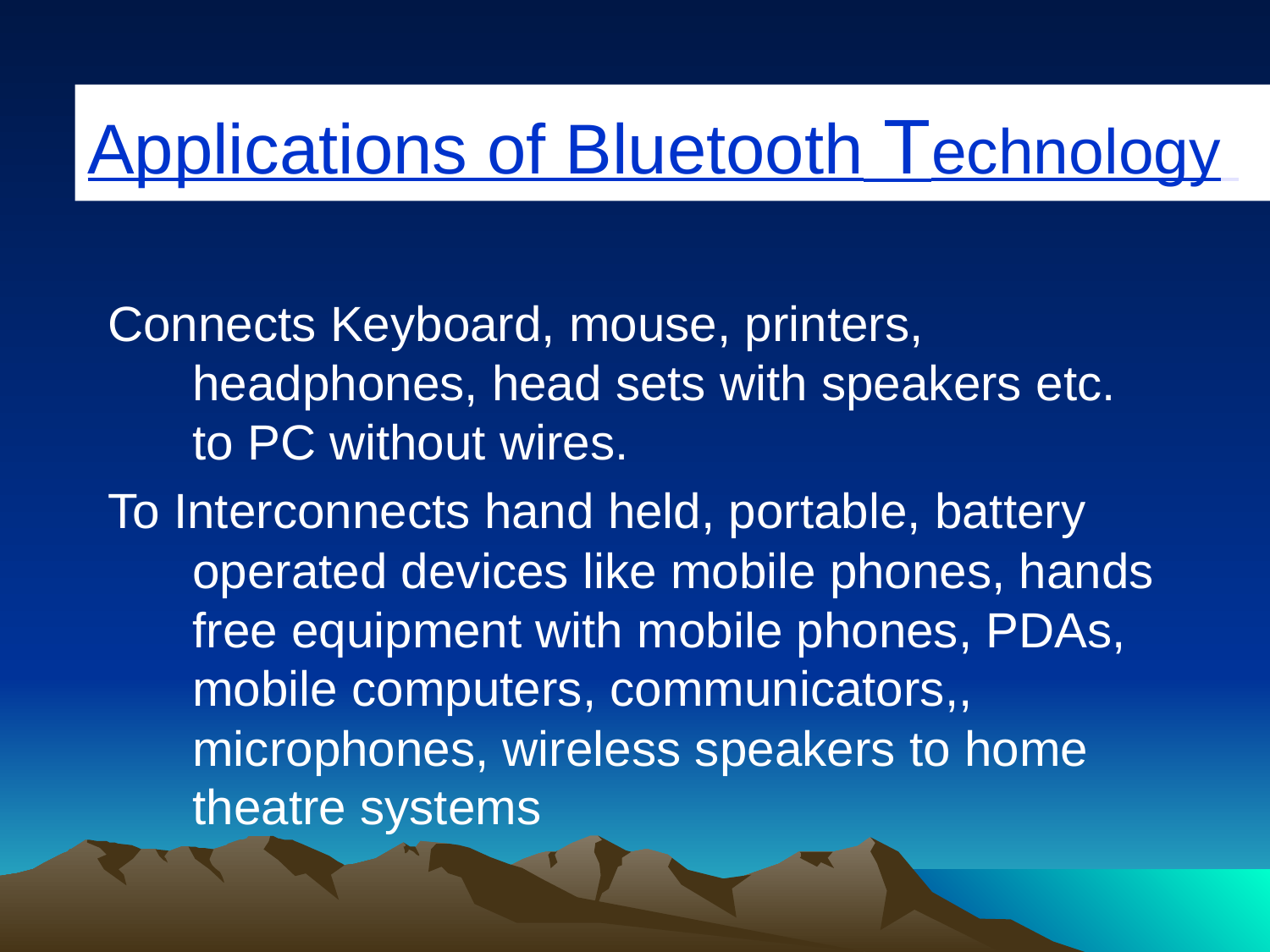

# Applications of Bluetooth Technology
Connects Keyboard, mouse, printers, headphones, head sets with speakers etc. to PC without wires.
To Interconnects hand held, portable, battery operated devices like mobile phones, hands free equipment with mobile phones, PDAs, mobile computers, communicators,, microphones, wireless speakers to home theatre systems